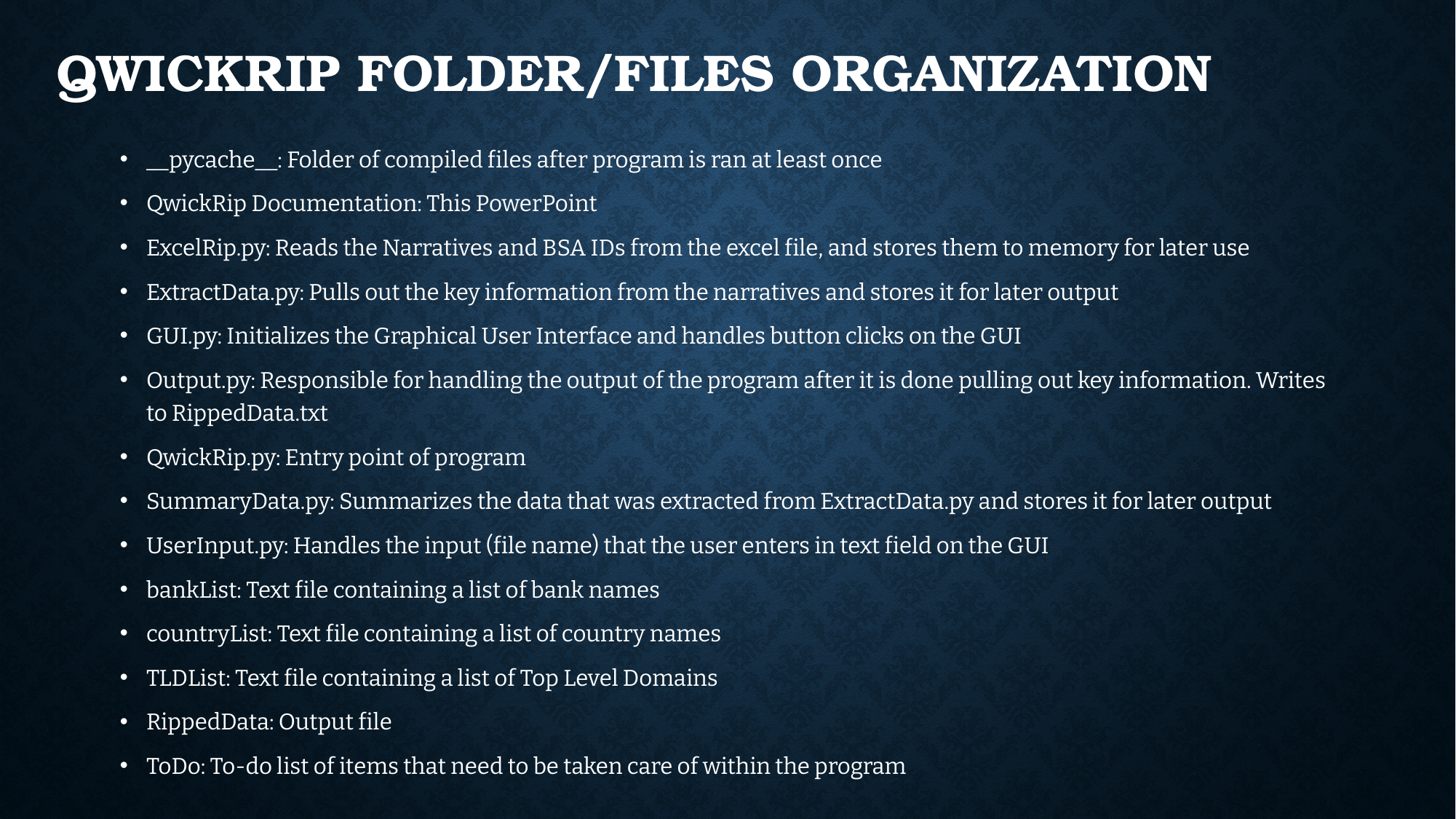

# Qwickrip folder/files organization
__pycache__: Folder of compiled files after program is ran at least once
QwickRip Documentation: This PowerPoint
ExcelRip.py: Reads the Narratives and BSA IDs from the excel file, and stores them to memory for later use
ExtractData.py: Pulls out the key information from the narratives and stores it for later output
GUI.py: Initializes the Graphical User Interface and handles button clicks on the GUI
Output.py: Responsible for handling the output of the program after it is done pulling out key information. Writes to RippedData.txt
QwickRip.py: Entry point of program
SummaryData.py: Summarizes the data that was extracted from ExtractData.py and stores it for later output
UserInput.py: Handles the input (file name) that the user enters in text field on the GUI
bankList: Text file containing a list of bank names
countryList: Text file containing a list of country names
TLDList: Text file containing a list of Top Level Domains
RippedData: Output file
ToDo: To-do list of items that need to be taken care of within the program